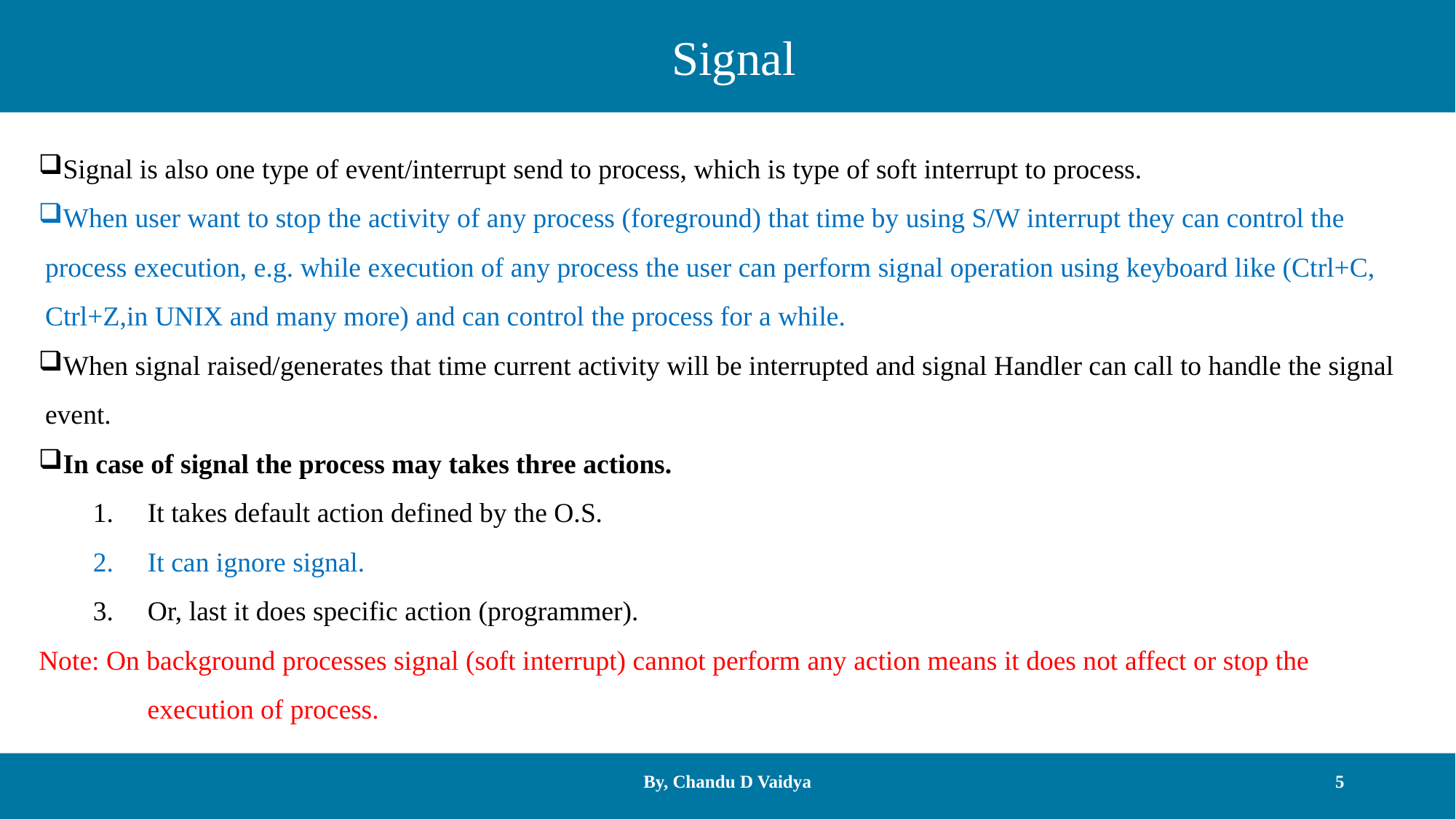

Signal

Signal is also one type of event/interrupt send to process, which is type of soft interrupt to process.
When user want to stop the activity of any process (foreground) that time by using S/W interrupt they can control the process execution, e.g. while execution of any process the user can perform signal operation using keyboard like (Ctrl+C, Ctrl+Z,in UNIX and many more) and can control the process for a while.
When signal raised/generates that time current activity will be interrupted and signal Handler can call to handle the signal event.
In case of signal the process may takes three actions.
It takes default action defined by the O.S.
It can ignore signal.
Or, last it does specific action (programmer).
 Note: On background processes signal (soft interrupt) cannot perform any action means it does not affect or stop the execution of process.

By, Chandu D Vaidya
5